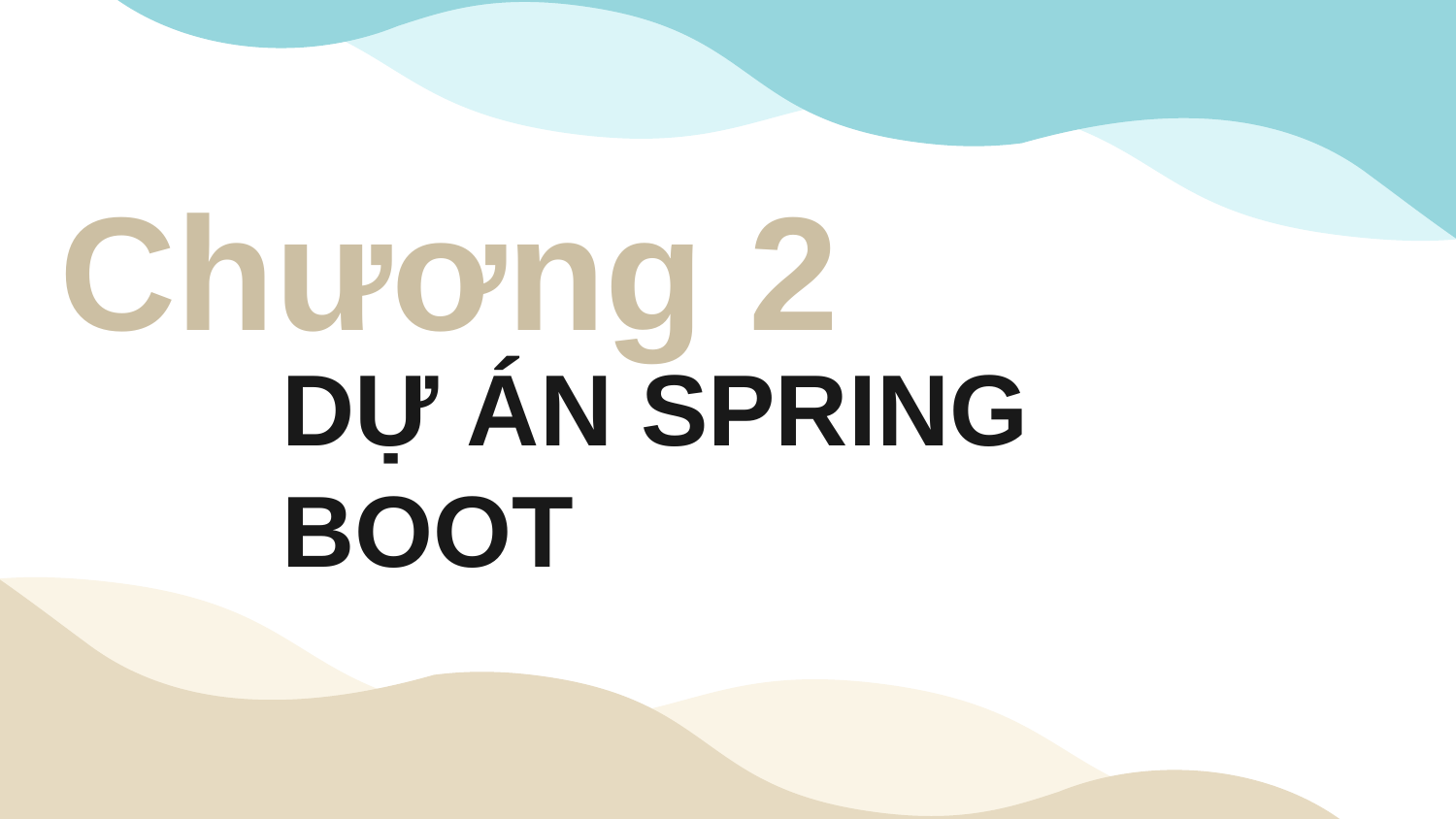

Chương 2
# DỰ ÁN SPRING BOOT